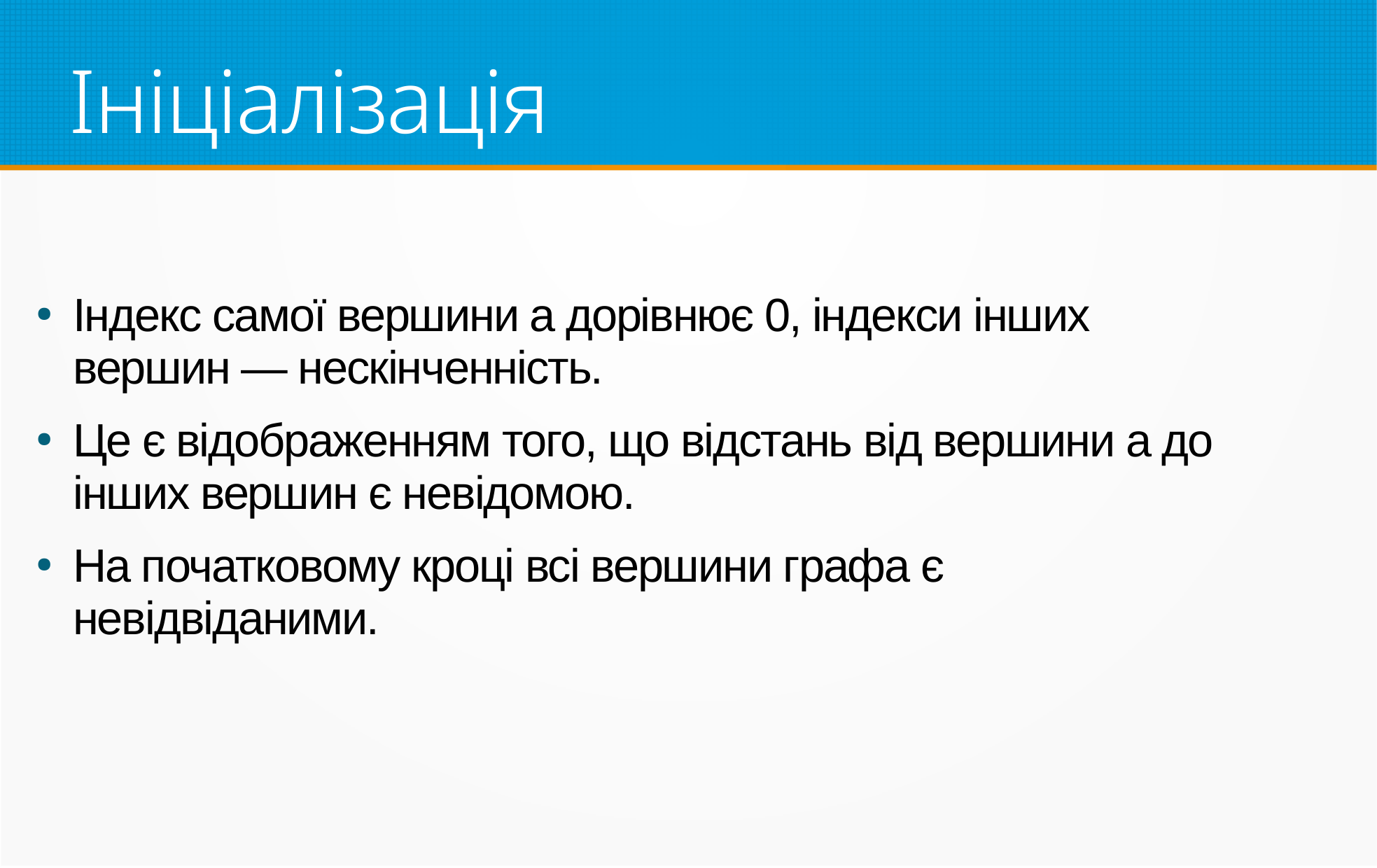

Ініціалізація
Індекс самої вершини а дорівнює 0, індекси інших вершин — нескінченність.
Це є відображенням того, що відстань від вершини а до інших вершин є невідомою.
На початковому кроці всі вершини графа є невідвіданими.